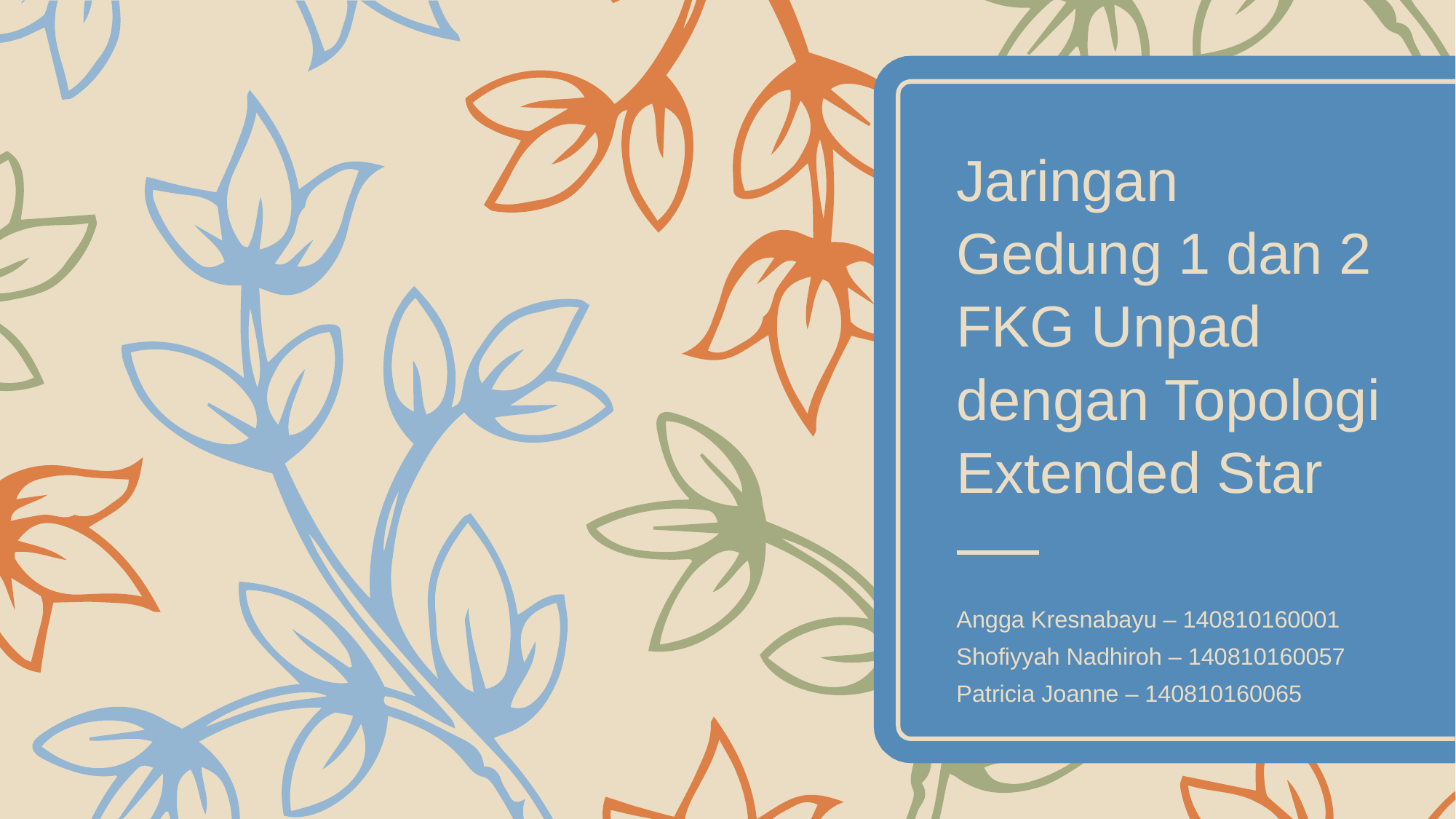

# Jaringan Gedung 1 dan 2 FKG Unpad dengan Topologi Extended Star
Angga Kresnabayu – 140810160001
Shofiyyah Nadhiroh – 140810160057
Patricia Joanne – 140810160065